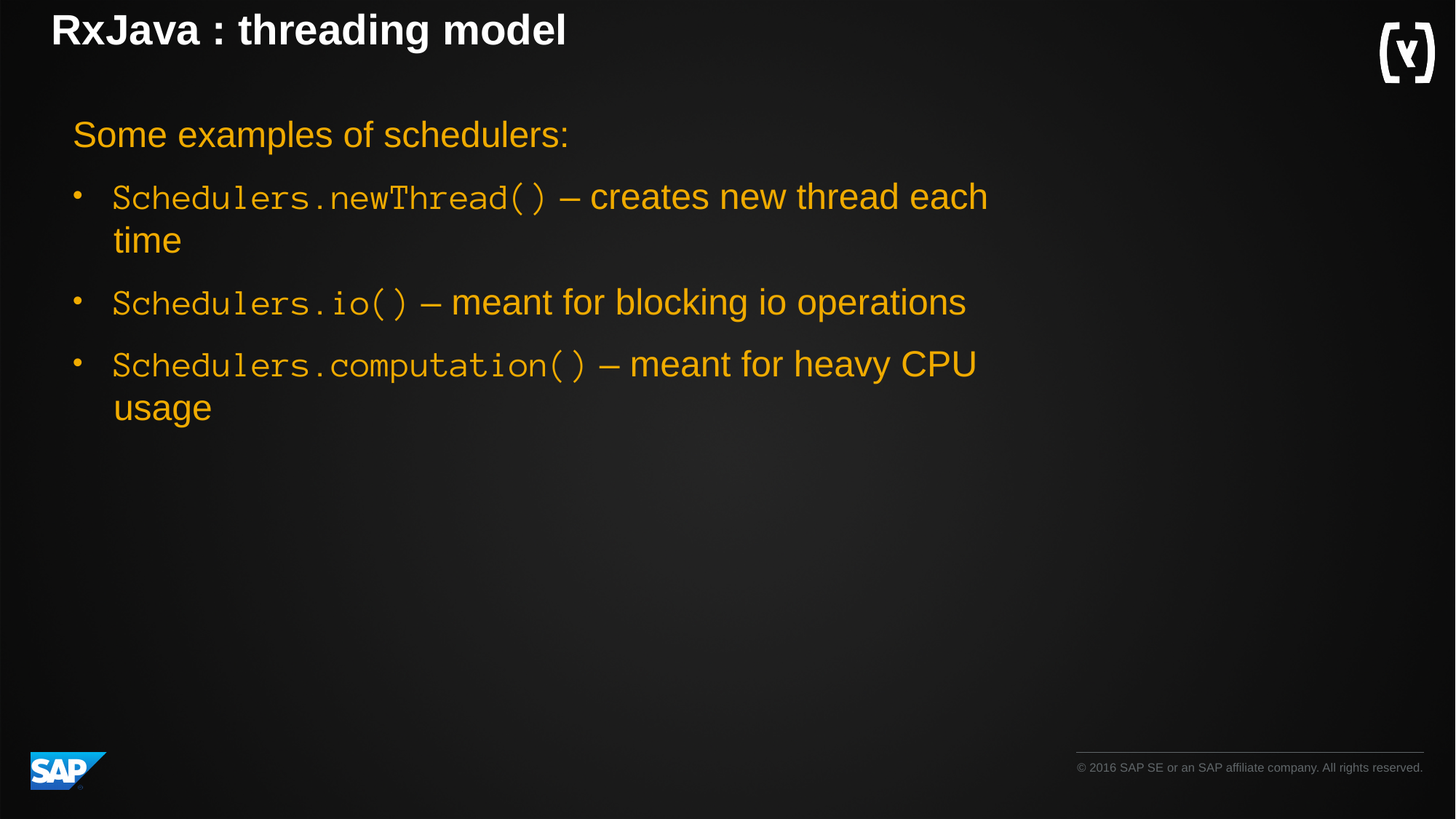

# RxJava : threading model
Some examples of schedulers:
Schedulers.newThread() – creates new thread each time
Schedulers.io() – meant for blocking io operations
Schedulers.computation() – meant for heavy CPU usage